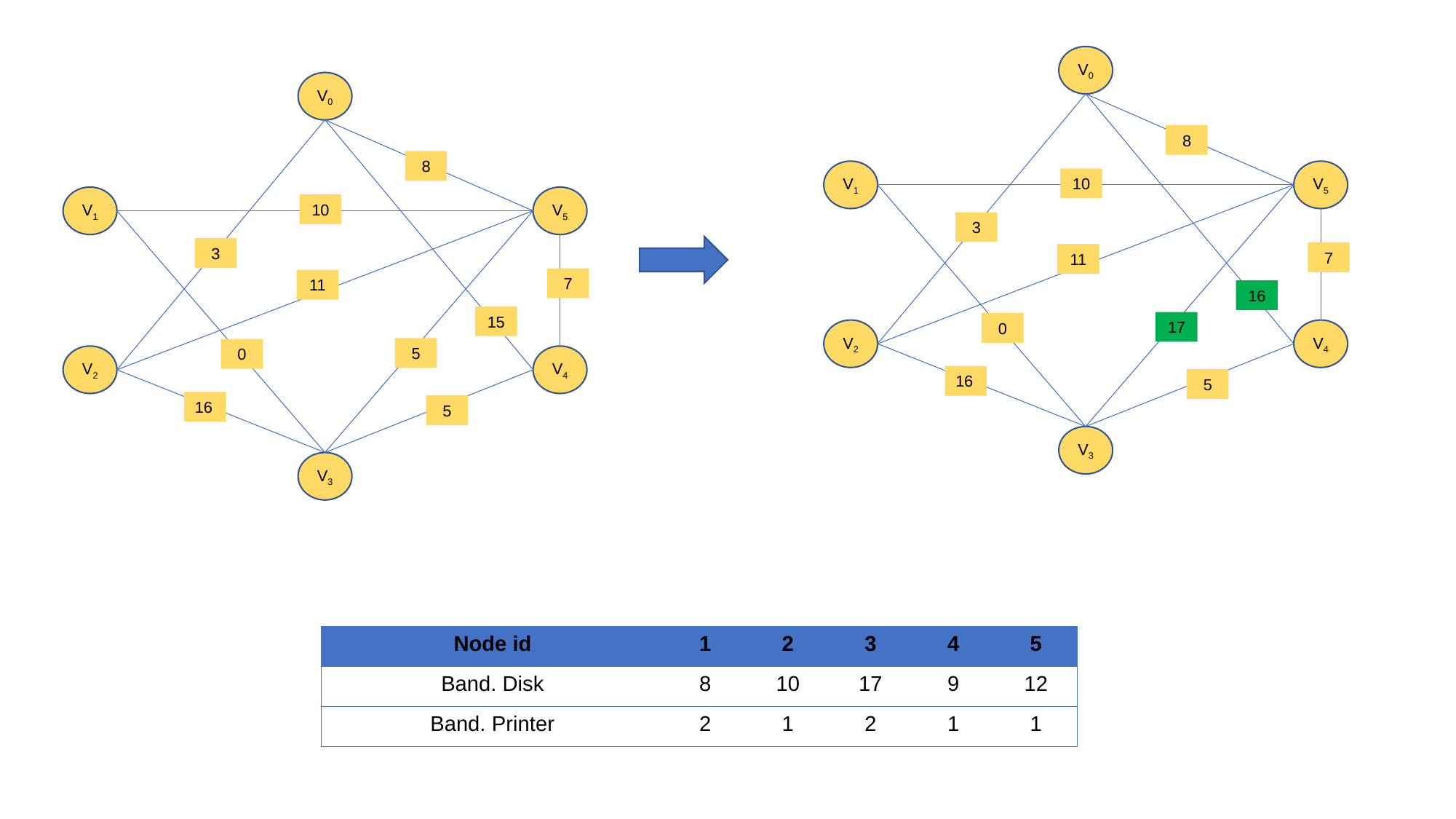

V0
8
V5
V1
10
3
7
11
16
17
0
V2
V4
16
5
V3
V0
8
V5
V1
10
3
7
11
15
5
0
V2
V4
16
5
V3

| Node id | 1 | 2 | 3 | 4 | 5 |
| --- | --- | --- | --- | --- | --- |
| Band. Disk | 8 | 10 | 17 | 9 | 12 |
| Band. Printer | 2 | 1 | 2 | 1 | 1 |